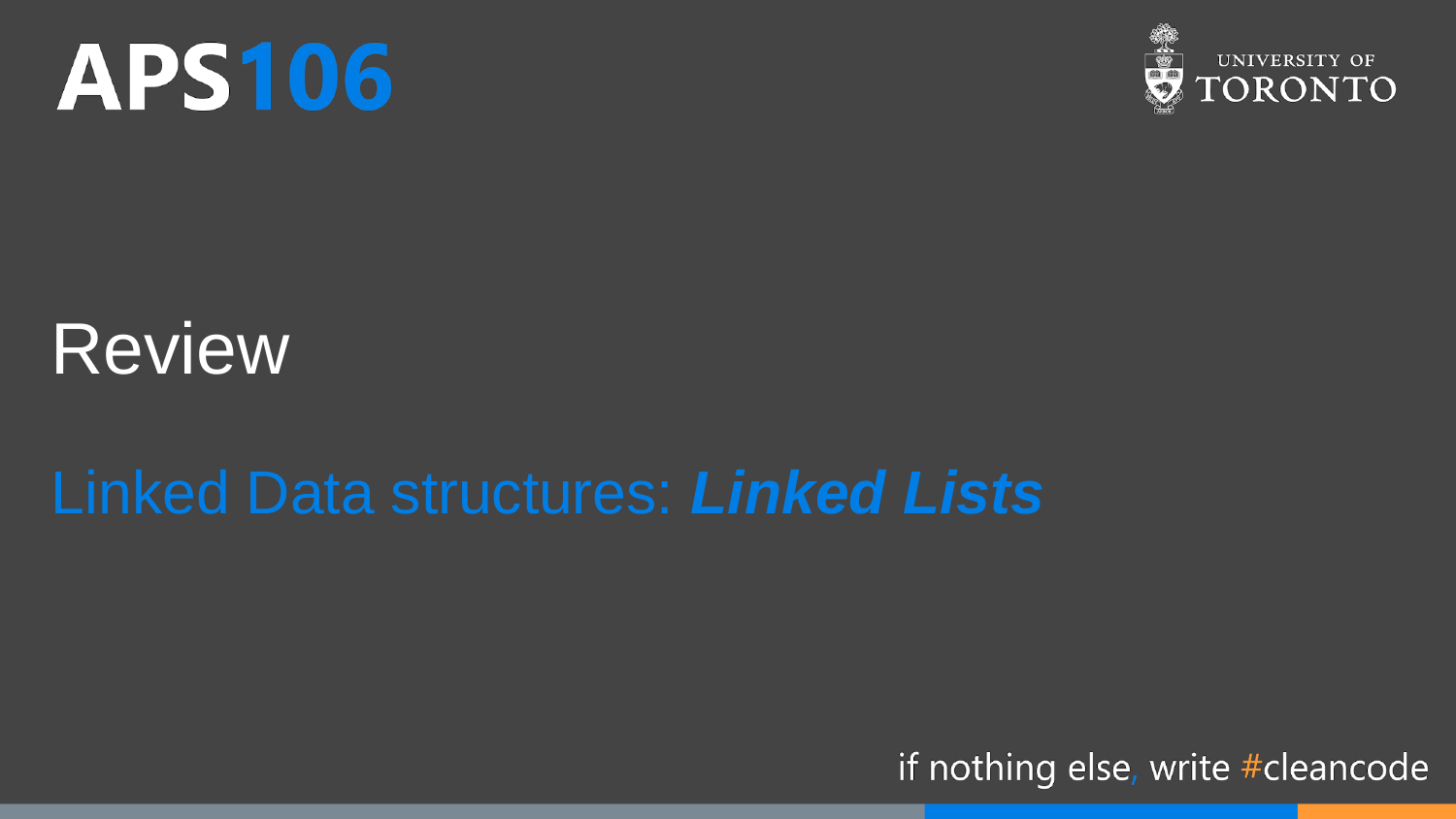

# Review
Linked Data structures: Linked Lists